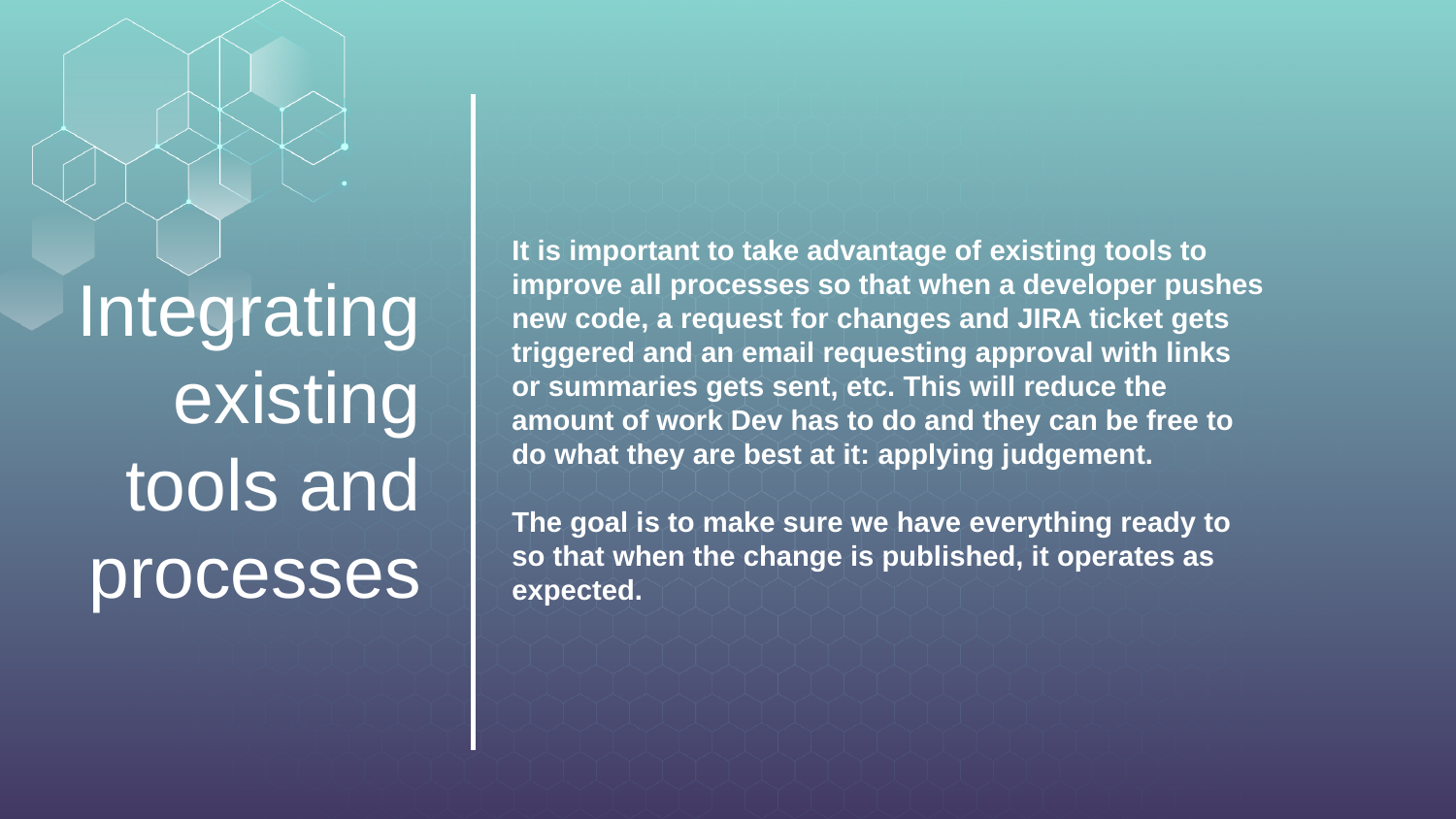

It is important to take advantage of existing tools to improve all processes so that when a developer pushes new code, a request for changes and JIRA ticket gets triggered and an email requesting approval with links or summaries gets sent, etc. This will reduce the amount of work Dev has to do and they can be free to do what they are best at it: applying judgement.

The goal is to make sure we have everything ready to so that when the change is published, it operates as expected.

# Integrating existing tools and processes